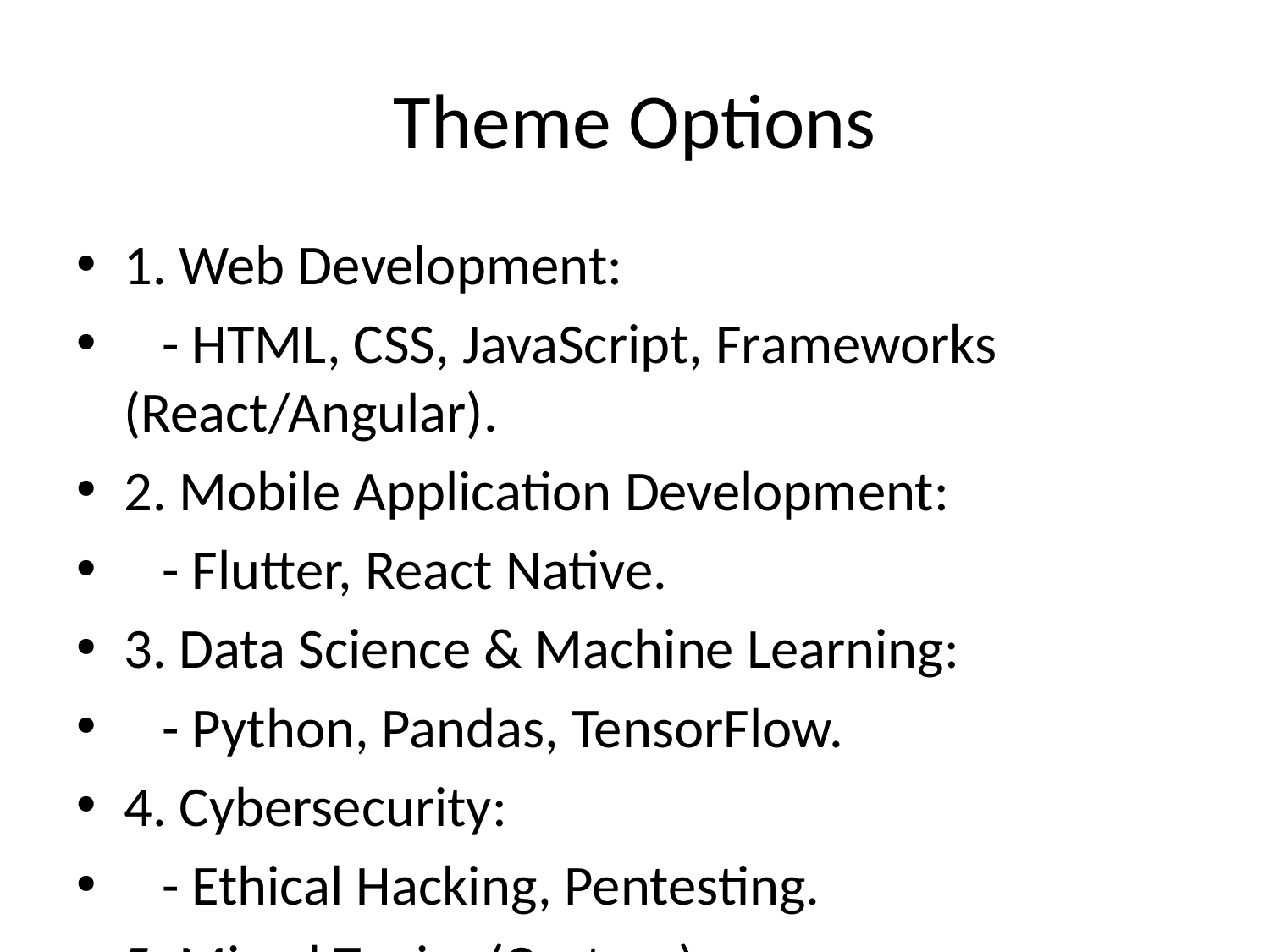

# Theme Options
1. Web Development:
   - HTML, CSS, JavaScript, Frameworks (React/Angular).
2. Mobile Application Development:
   - Flutter, React Native.
3. Data Science & Machine Learning:
   - Python, Pandas, TensorFlow.
4. Cybersecurity:
   - Ethical Hacking, Pentesting.
5. Mixed Topics (Custom):
   - Combination tailored to campus needs.